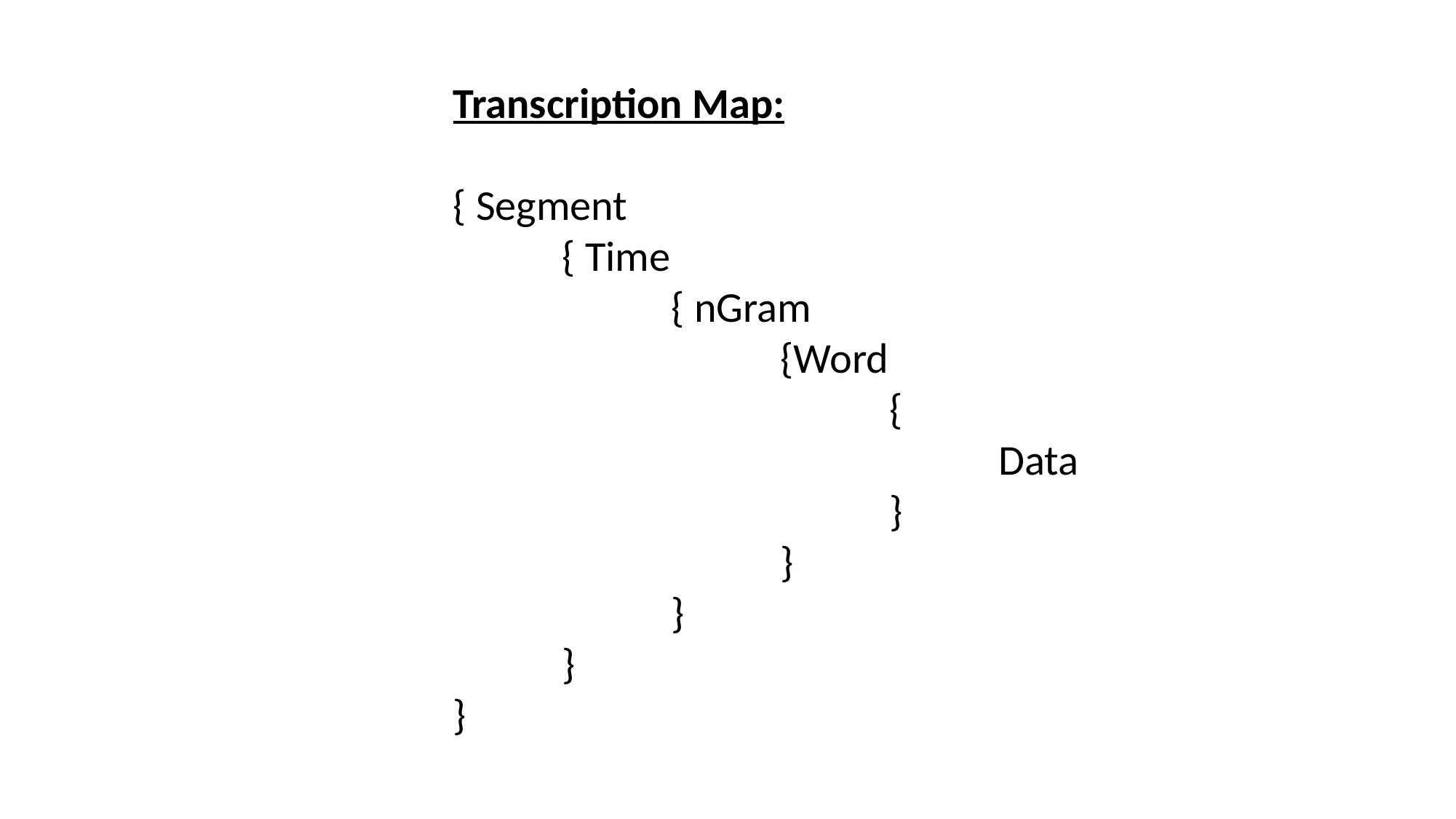

Transcription Map:

{ Segment
	{ Time
		{ nGram
			{Word
				{
					Data
				}
			}
		}
	}
}